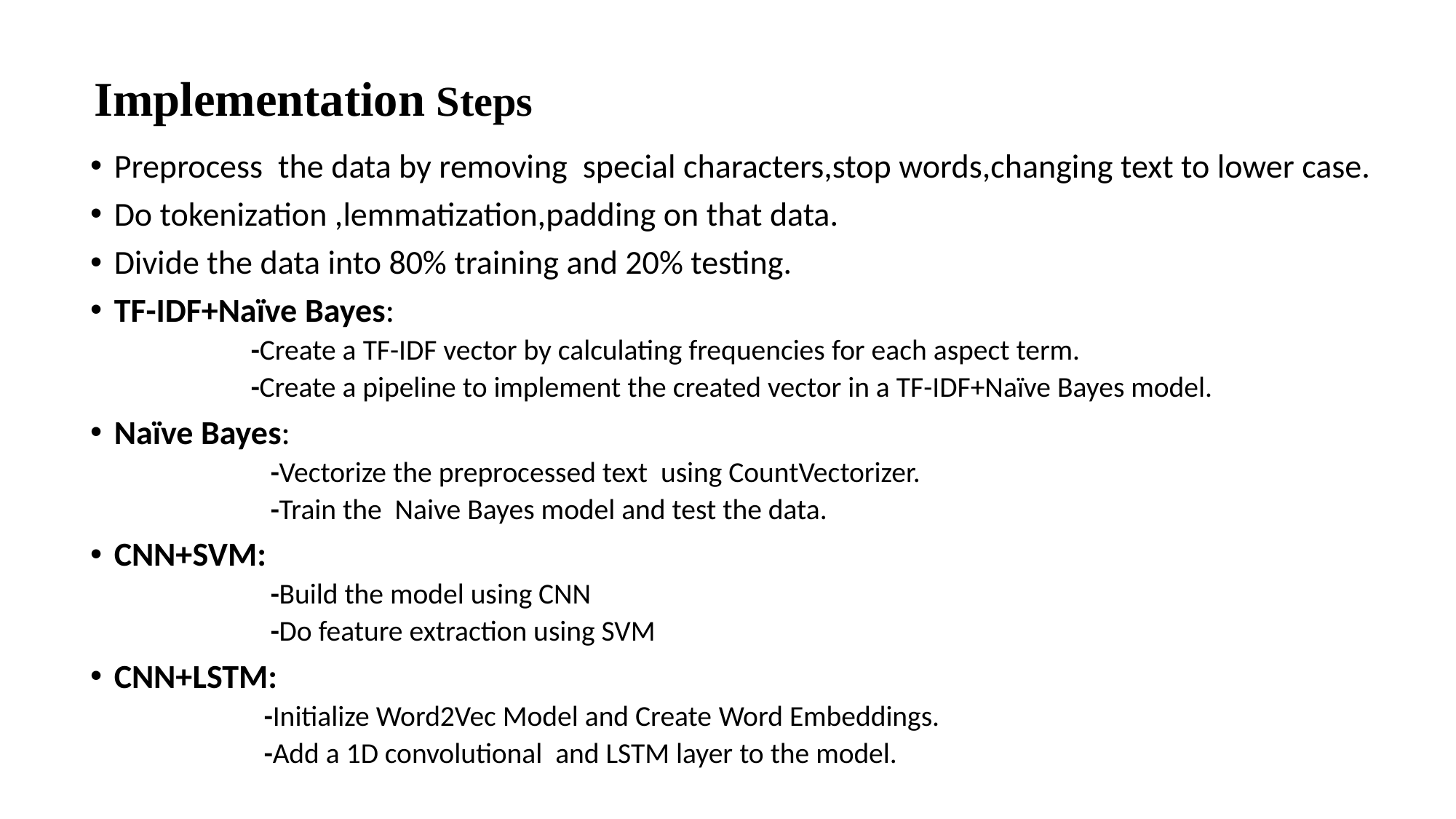

# Implementation Steps
Preprocess  the data by removing  special characters,stop words,changing text to lower case.
Do tokenization ,lemmatization,padding on that data.
Divide the data into 80% training and 20% testing.
TF-IDF+Naïve Bayes:
                 -Create a TF-IDF vector by calculating frequencies for each aspect term.
                 -Create a pipeline to implement the created vector in a TF-IDF+Naïve Bayes model.
Naïve Bayes:
                    -Vectorize the preprocessed text  using CountVectorizer.
                    -Train the  Naive Bayes model and test the data.
CNN+SVM:
                    -Build the model using CNN
                    -Do feature extraction using SVM
CNN+LSTM:
                   -Initialize Word2Vec Model and Create Word Embeddings.
                   -Add a 1D convolutional  and LSTM layer to the model.